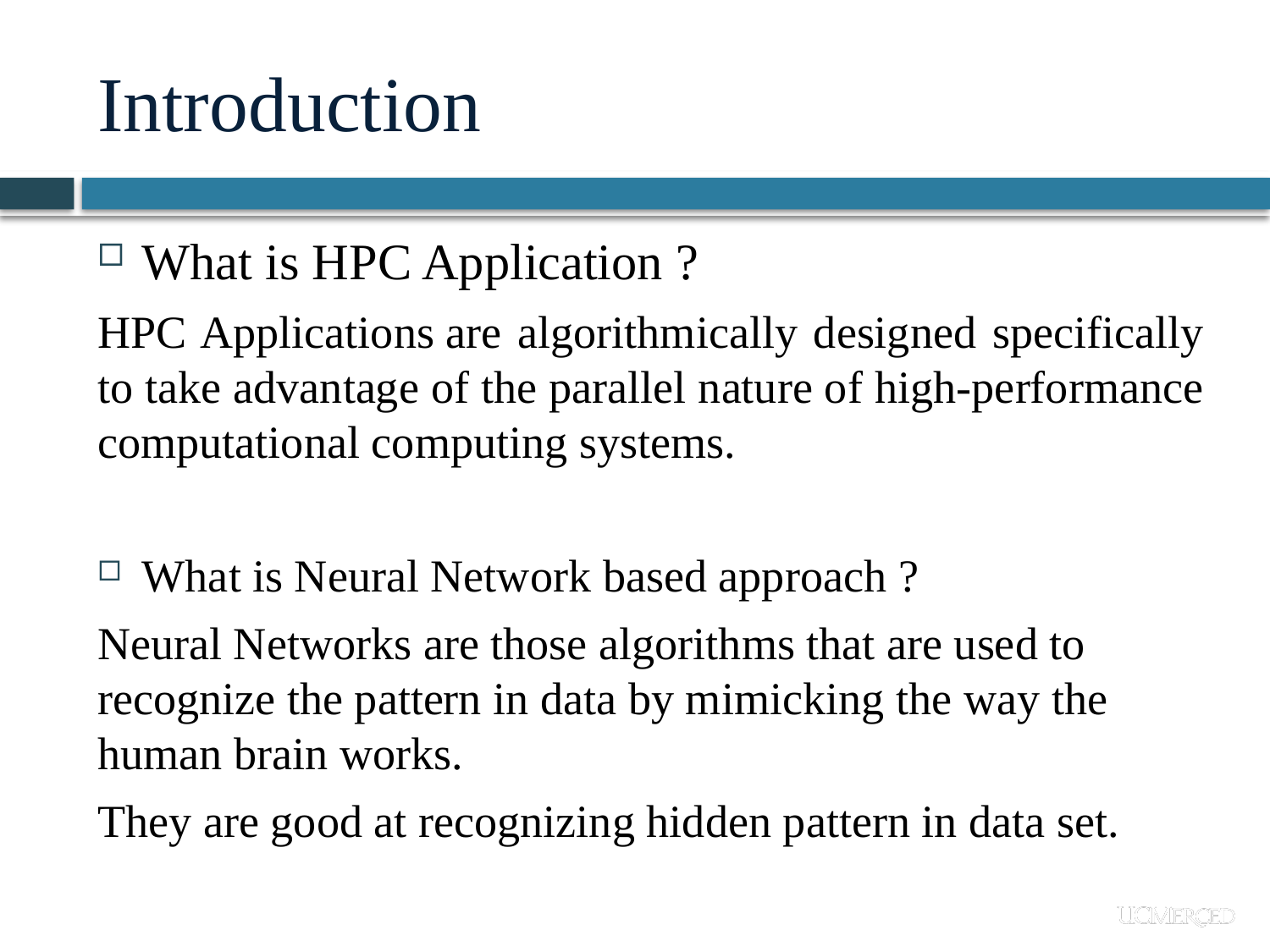

# Introduction
What is HPC Application ?
HPC Applications are algorithmically designed specifically to take advantage of the parallel nature of high-performance computational computing systems.

What is Neural Network based approach ?
Neural Networks are those algorithms that are used to recognize the pattern in data by mimicking the way the human brain works.
They are good at recognizing hidden pattern in data set.